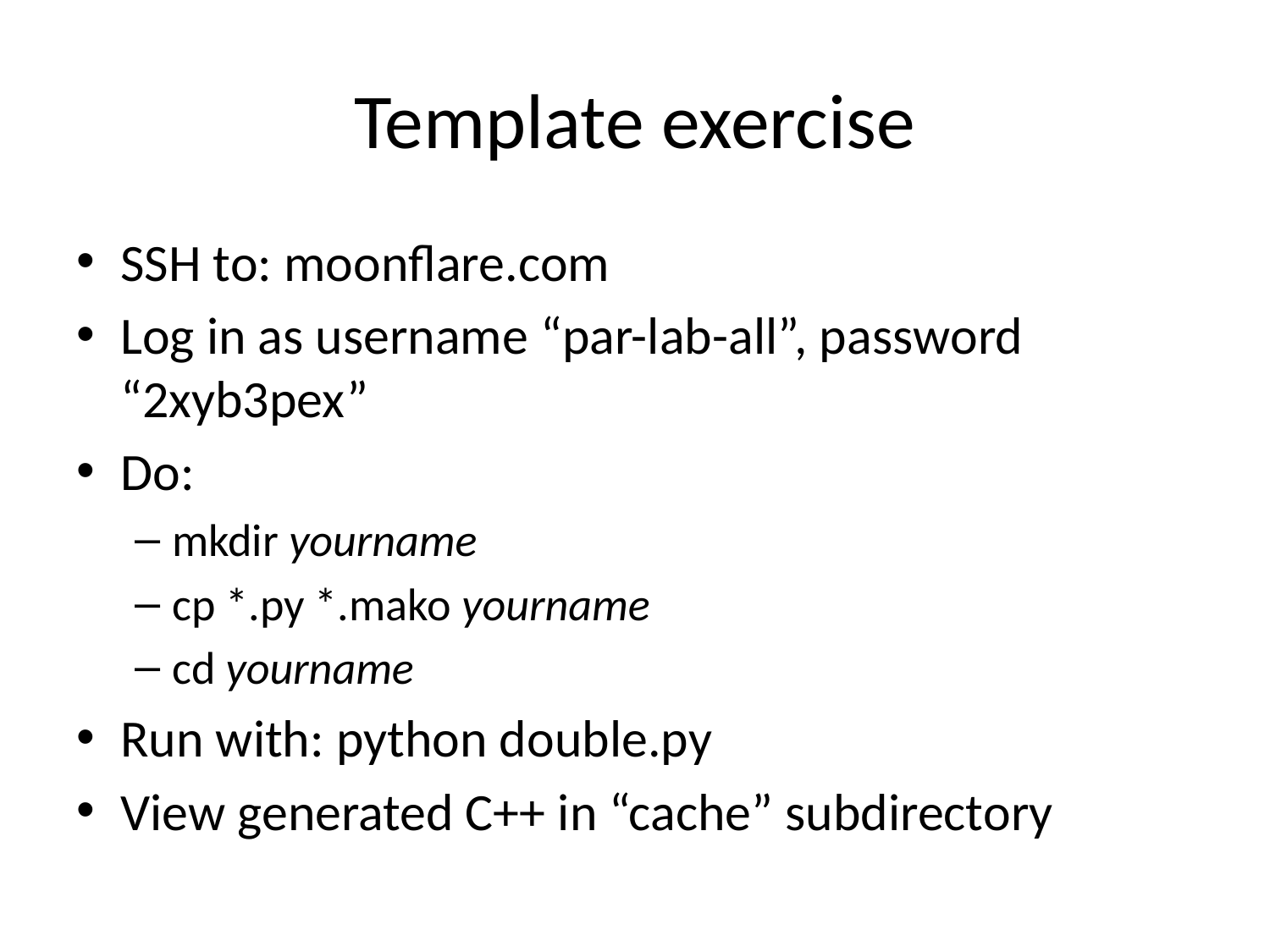

# Template exercise
SSH to: moonflare.com
Log in as username “par-lab-all”, password “2xyb3pex”
Do:
mkdir yourname
cp *.py *.mako yourname
cd yourname
Run with: python double.py
View generated C++ in “cache” subdirectory